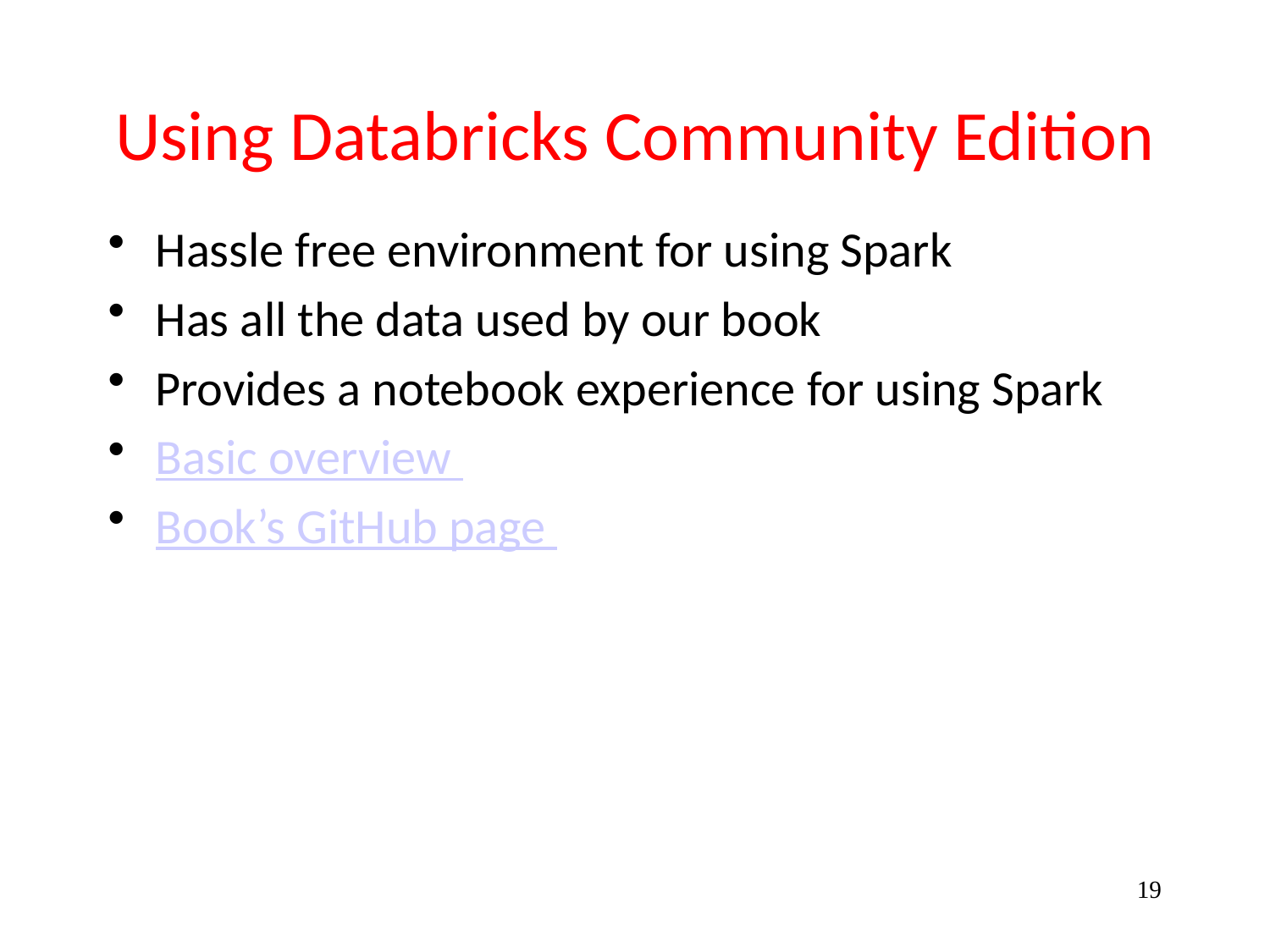

# Using Databricks Community Edition
Hassle free environment for using Spark
Has all the data used by our book
Provides a notebook experience for using Spark
Basic overview
Book’s GitHub page
19